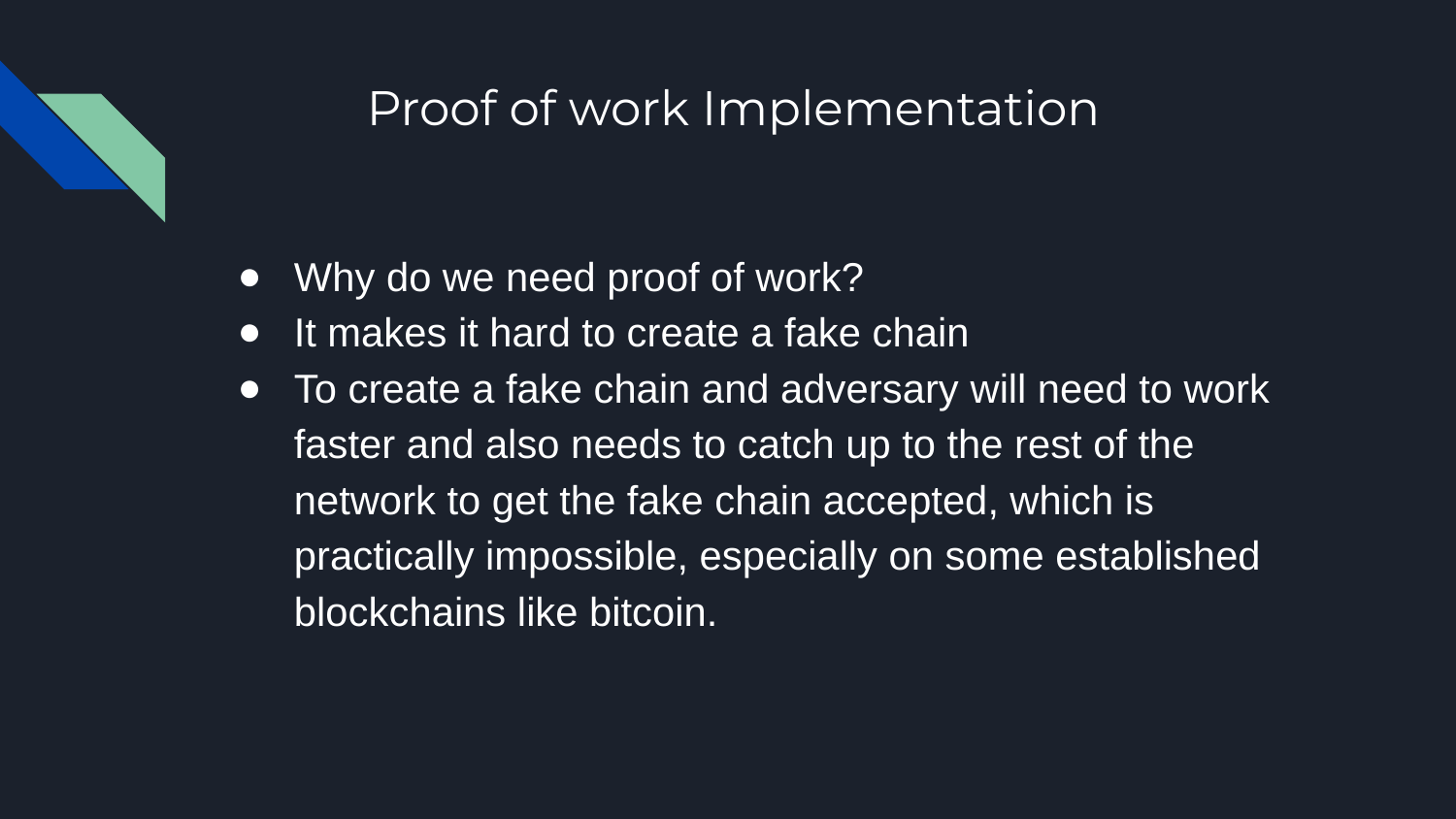

# Proof of work Implementation

Why do we need proof of work?
It makes it hard to create a fake chain
To create a fake chain and adversary will need to work faster and also needs to catch up to the rest of the network to get the fake chain accepted, which is practically impossible, especially on some established blockchains like bitcoin.